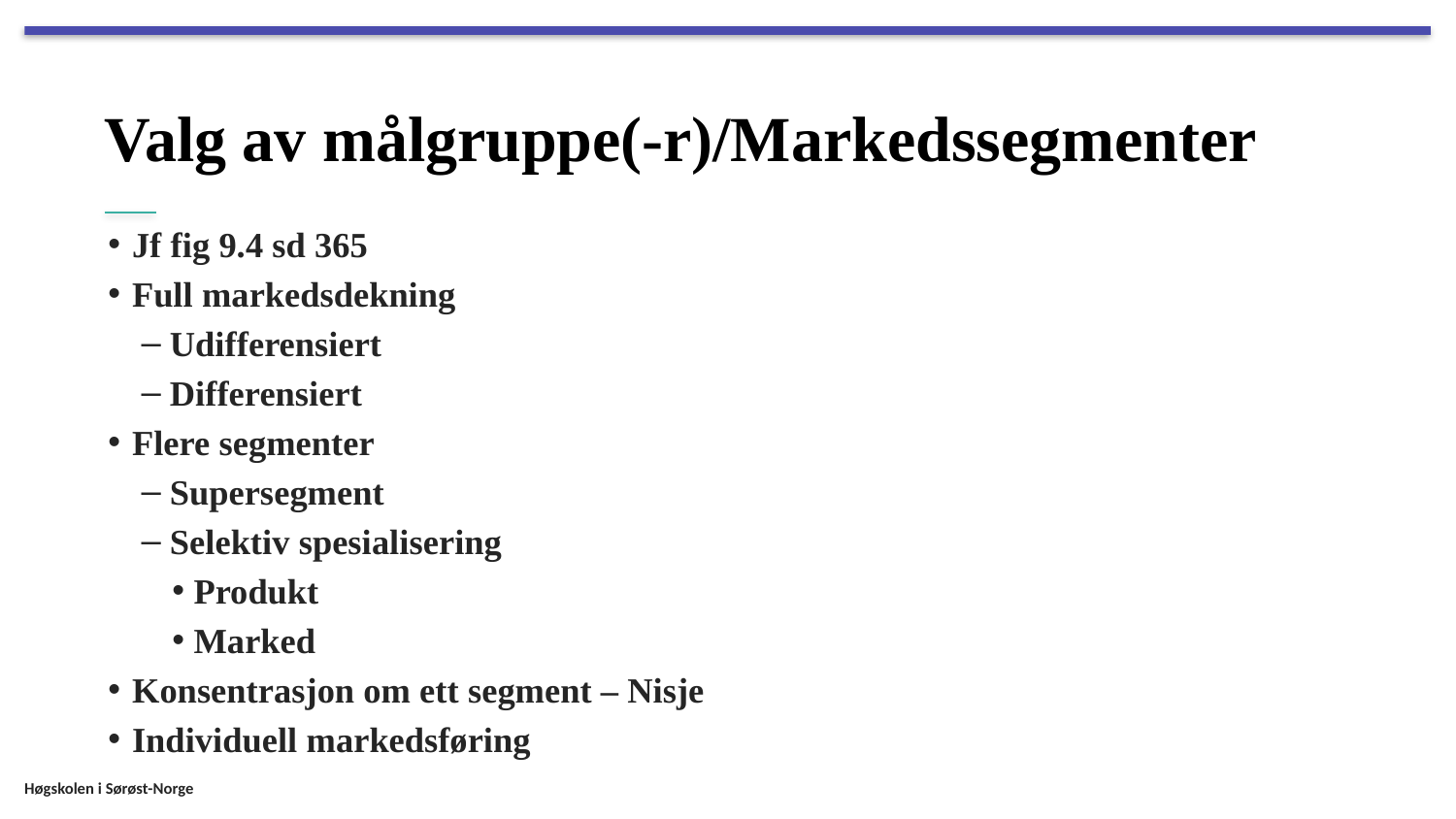

# Valg av målgruppe(-r)/Markedssegmenter
Jf fig 9.4 sd 365
Full markedsdekning
Udifferensiert
Differensiert
Flere segmenter
Supersegment
Selektiv spesialisering
Produkt
Marked
Konsentrasjon om ett segment – Nisje
Individuell markedsføring